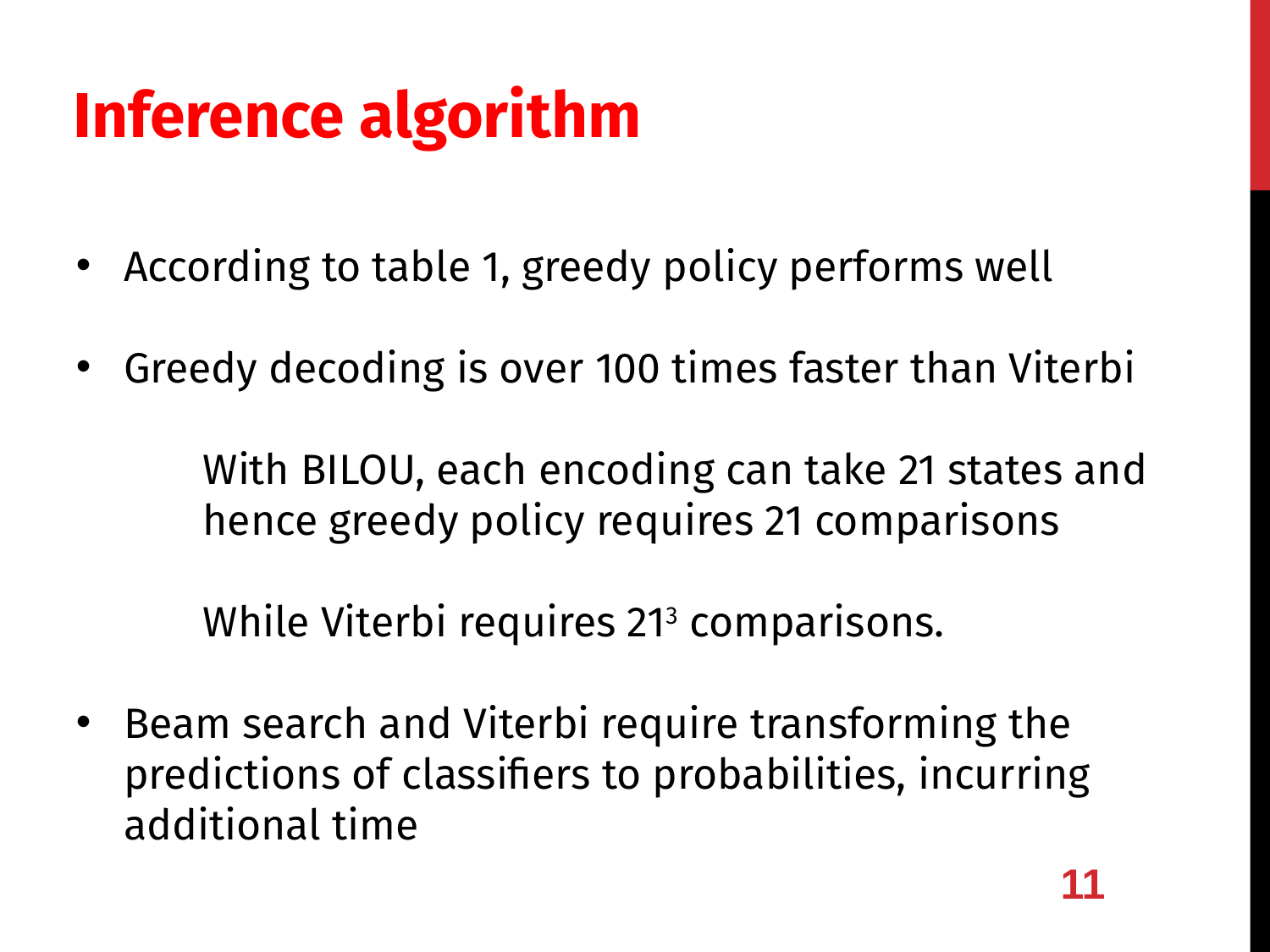

Inference algorithm
According to table 1, greedy policy performs well

Greedy decoding is over 100 times faster than Viterbi

	With BILOU, each encoding can take 21 states and 	hence greedy policy requires 21 comparisons

	While Viterbi requires 213 comparisons.

Beam search and Viterbi require transforming the predictions of classifiers to probabilities, incurring additional time

11